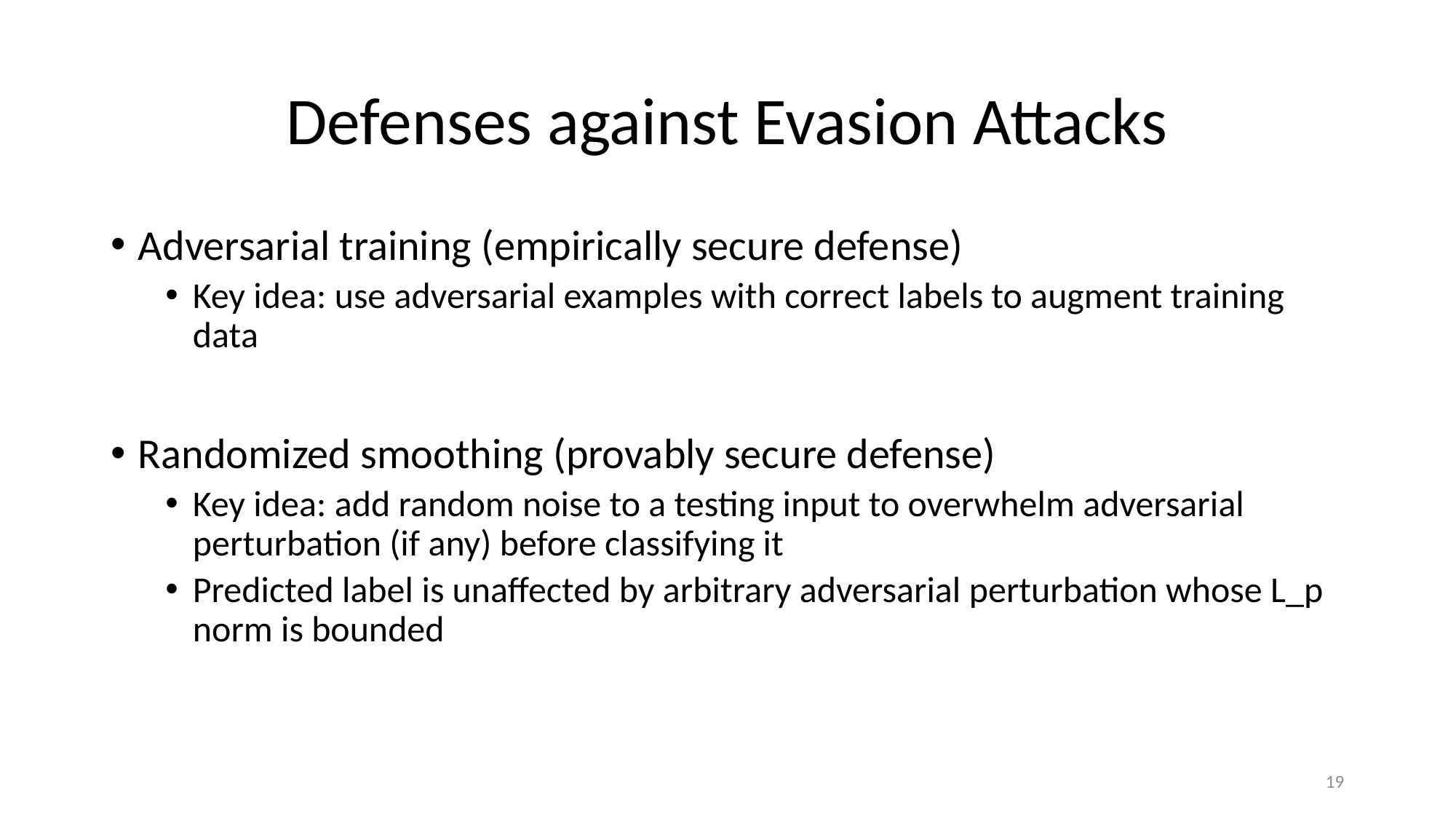

# Defenses against Evasion Attacks
Adversarial training (empirically secure defense)
Key idea: use adversarial examples with correct labels to augment training data

Randomized smoothing (provably secure defense)
Key idea: add random noise to a testing input to overwhelm adversarial perturbation (if any) before classifying it
Predicted label is unaffected by arbitrary adversarial perturbation whose L_p norm is bounded
19